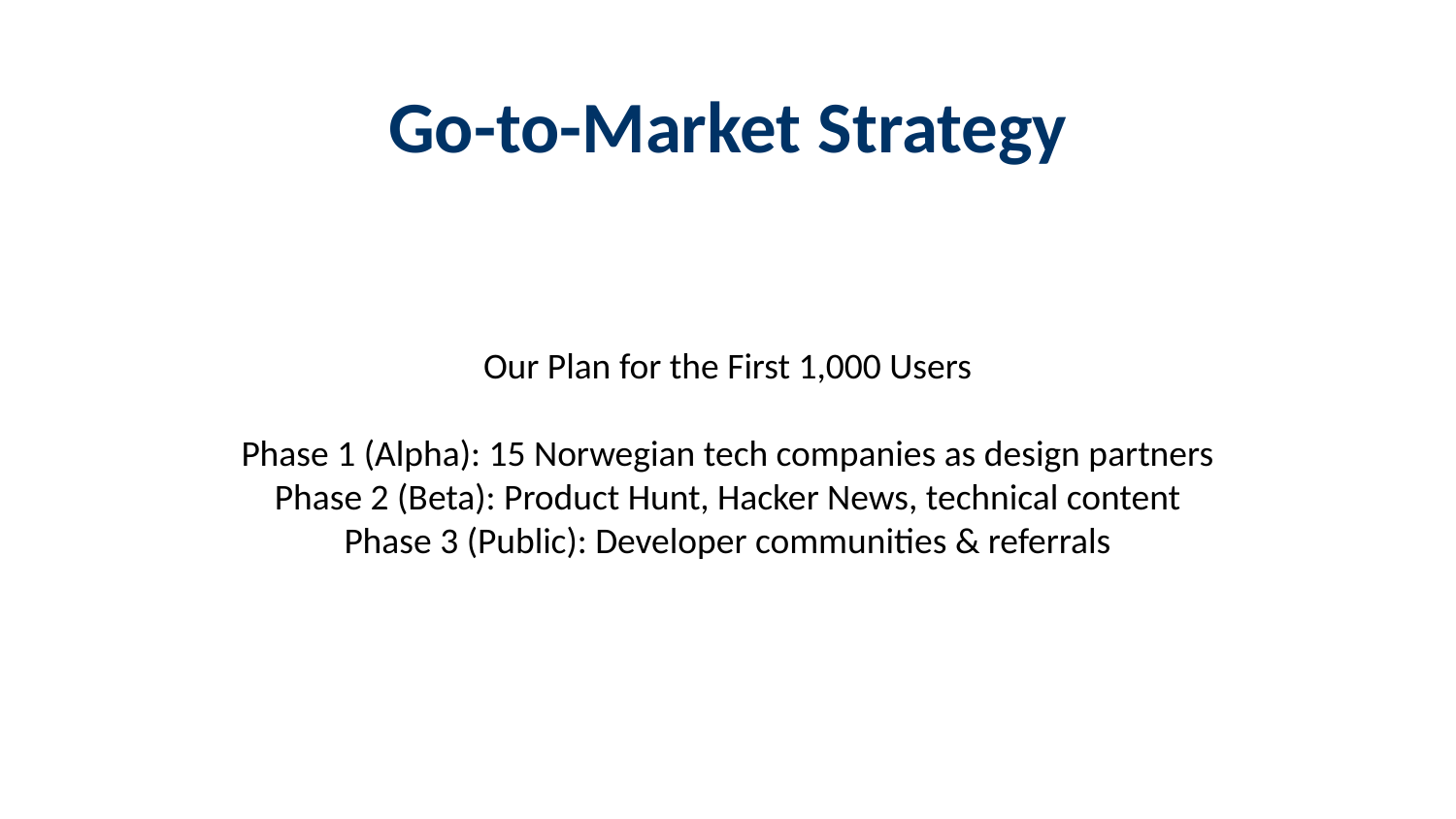

Go-to-Market Strategy
#

Our Plan for the First 1,000 Users
Phase 1 (Alpha): 15 Norwegian tech companies as design partners
Phase 2 (Beta): Product Hunt, Hacker News, technical content
Phase 3 (Public): Developer communities & referrals